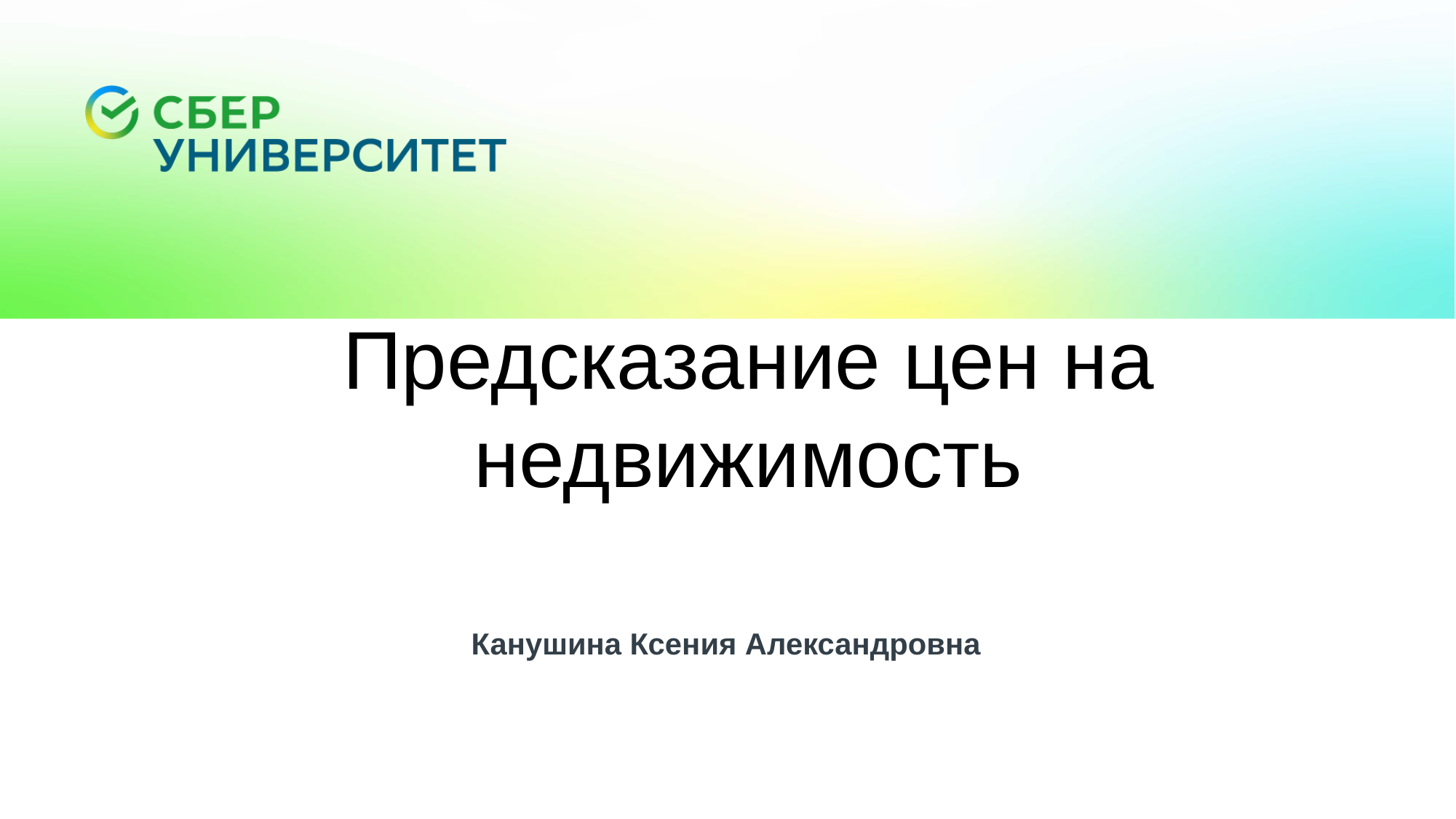

Предсказание цен на недвижимость

Канушина Ксения Александровна